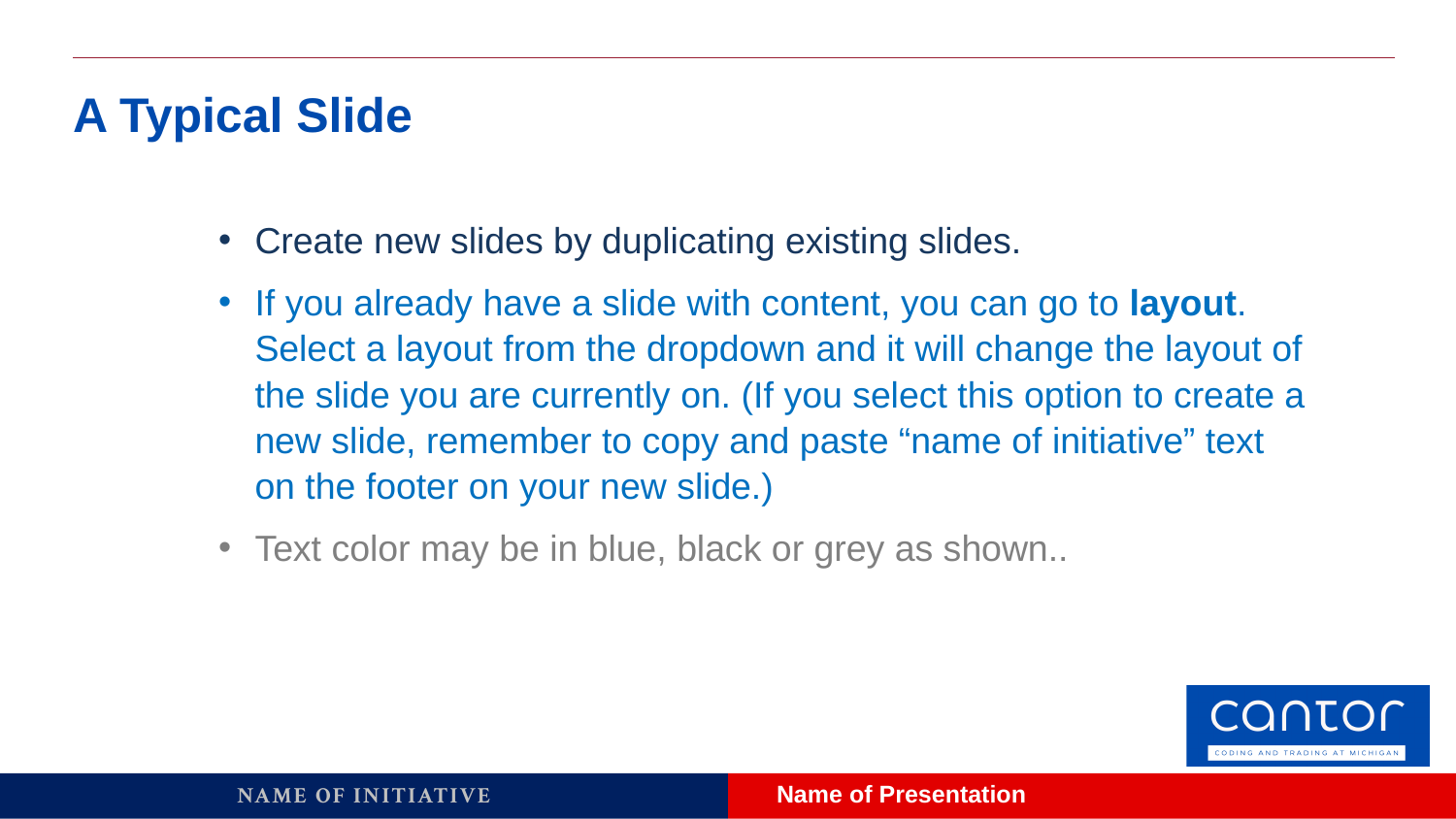

# A Typical Slide
Create new slides by duplicating existing slides.
If you already have a slide with content, you can go to layout. Select a layout from the dropdown and it will change the layout of the slide you are currently on. (If you select this option to create a new slide, remember to copy and paste “name of initiative” text on the footer on your new slide.)
Text color may be in blue, black or grey as shown..
NAME OF INITIATIVE
Name of Presentation